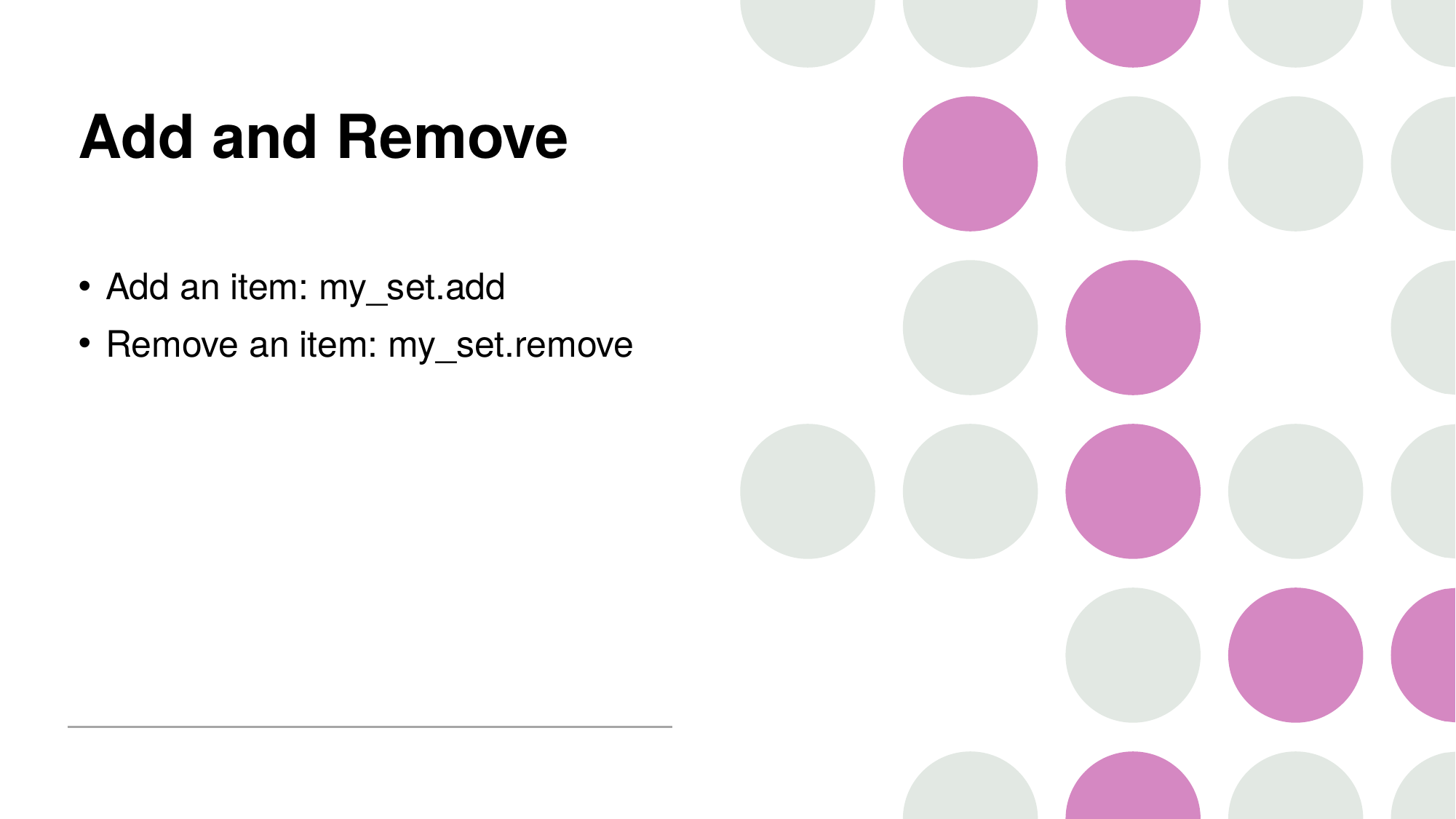

# Add and Remove
Add an item: my_set.add
Remove an item: my_set.remove